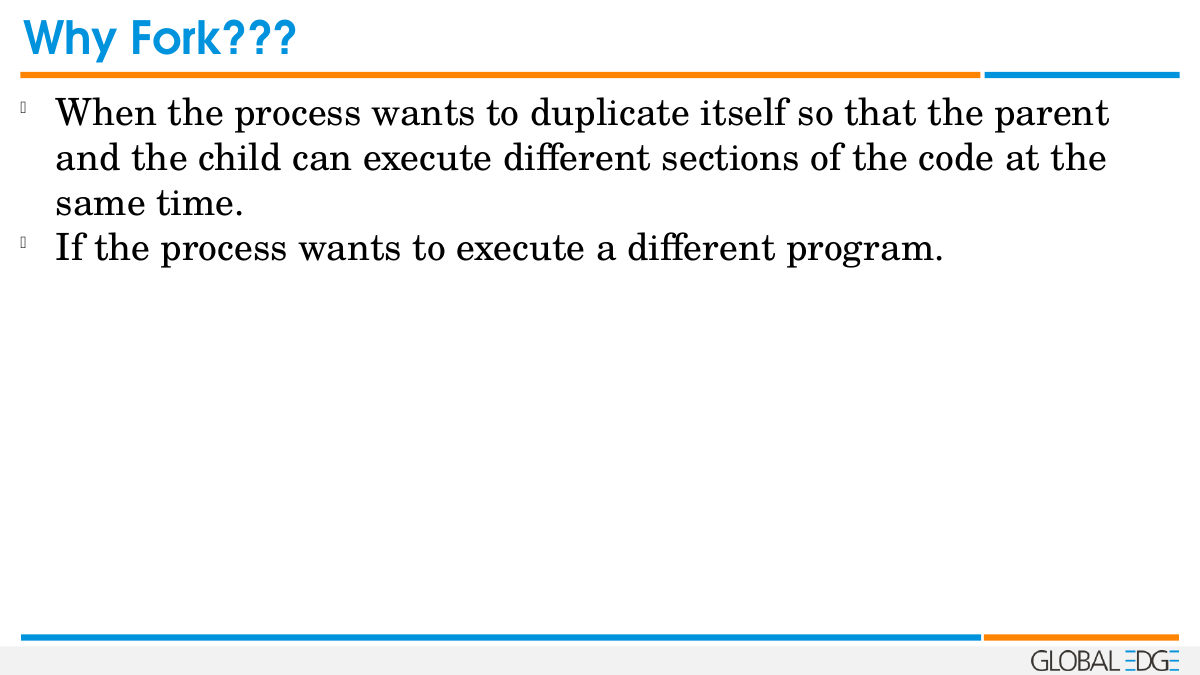

Why Fork???
When the process wants to duplicate itself so that the parent and the child can execute different sections of the code at the same time.
If the process wants to execute a different program.